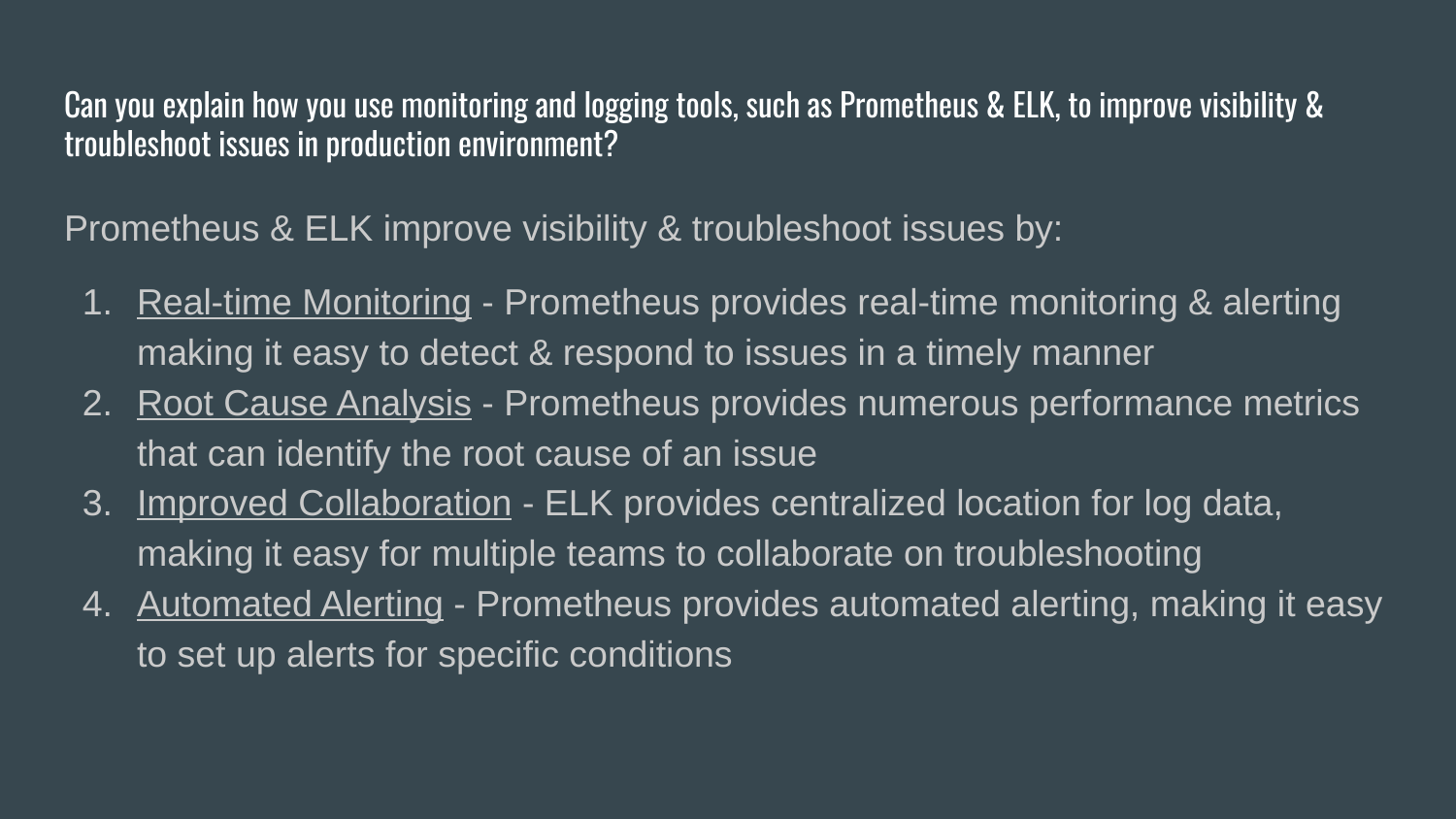

# Can you explain how you use monitoring and logging tools, such as Prometheus & ELK, to improve visibility & troubleshoot issues in production environment?
Prometheus & ELK improve visibility & troubleshoot issues by:
Real-time Monitoring - Prometheus provides real-time monitoring & alerting making it easy to detect & respond to issues in a timely manner
Root Cause Analysis - Prometheus provides numerous performance metrics that can identify the root cause of an issue
Improved Collaboration - ELK provides centralized location for log data, making it easy for multiple teams to collaborate on troubleshooting
Automated Alerting - Prometheus provides automated alerting, making it easy to set up alerts for specific conditions